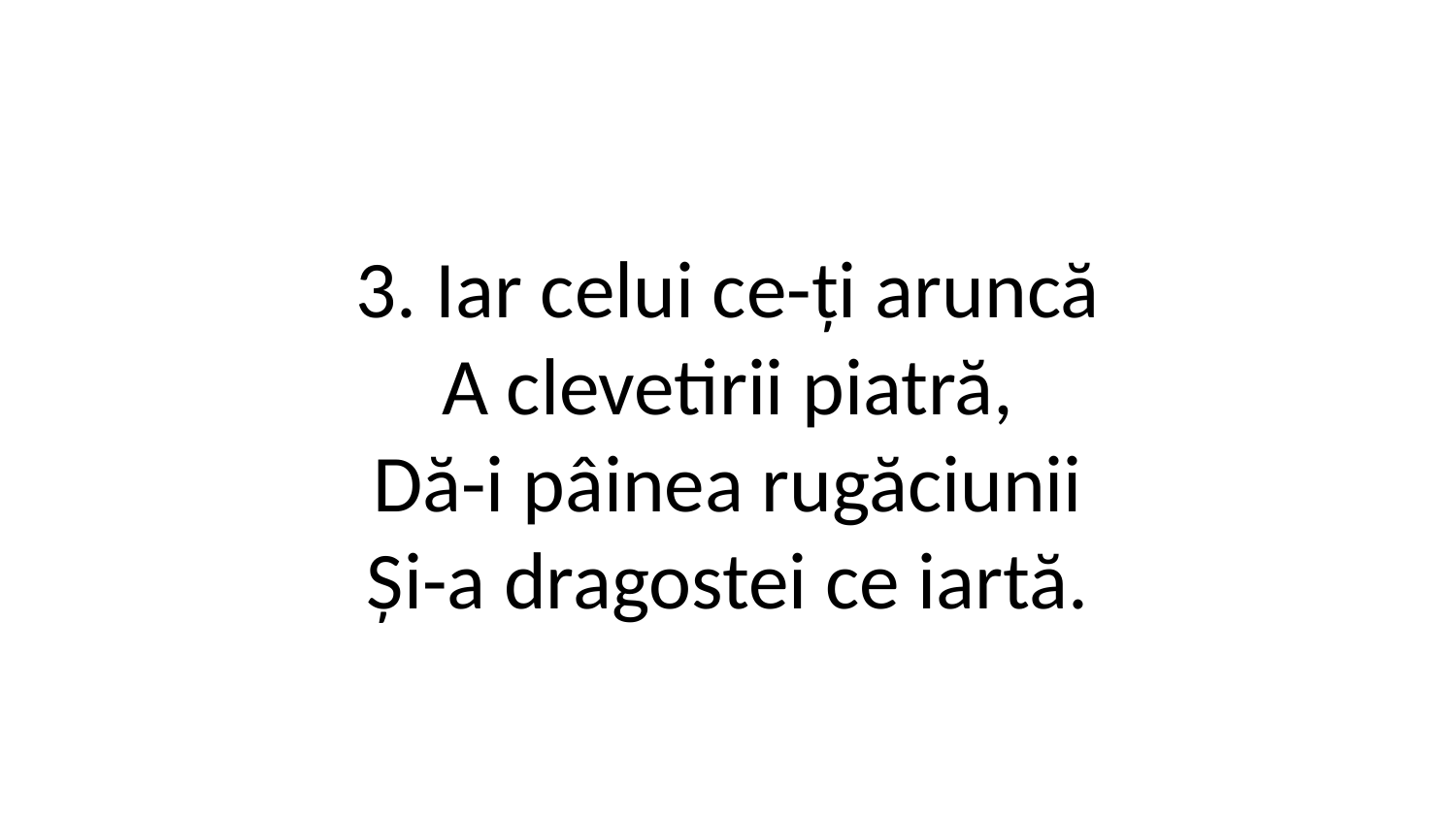

3. Iar celui ce-ți aruncă
A clevetirii piatră,
Dă-i pâinea rugăciunii
Și-a dragostei ce iartă.